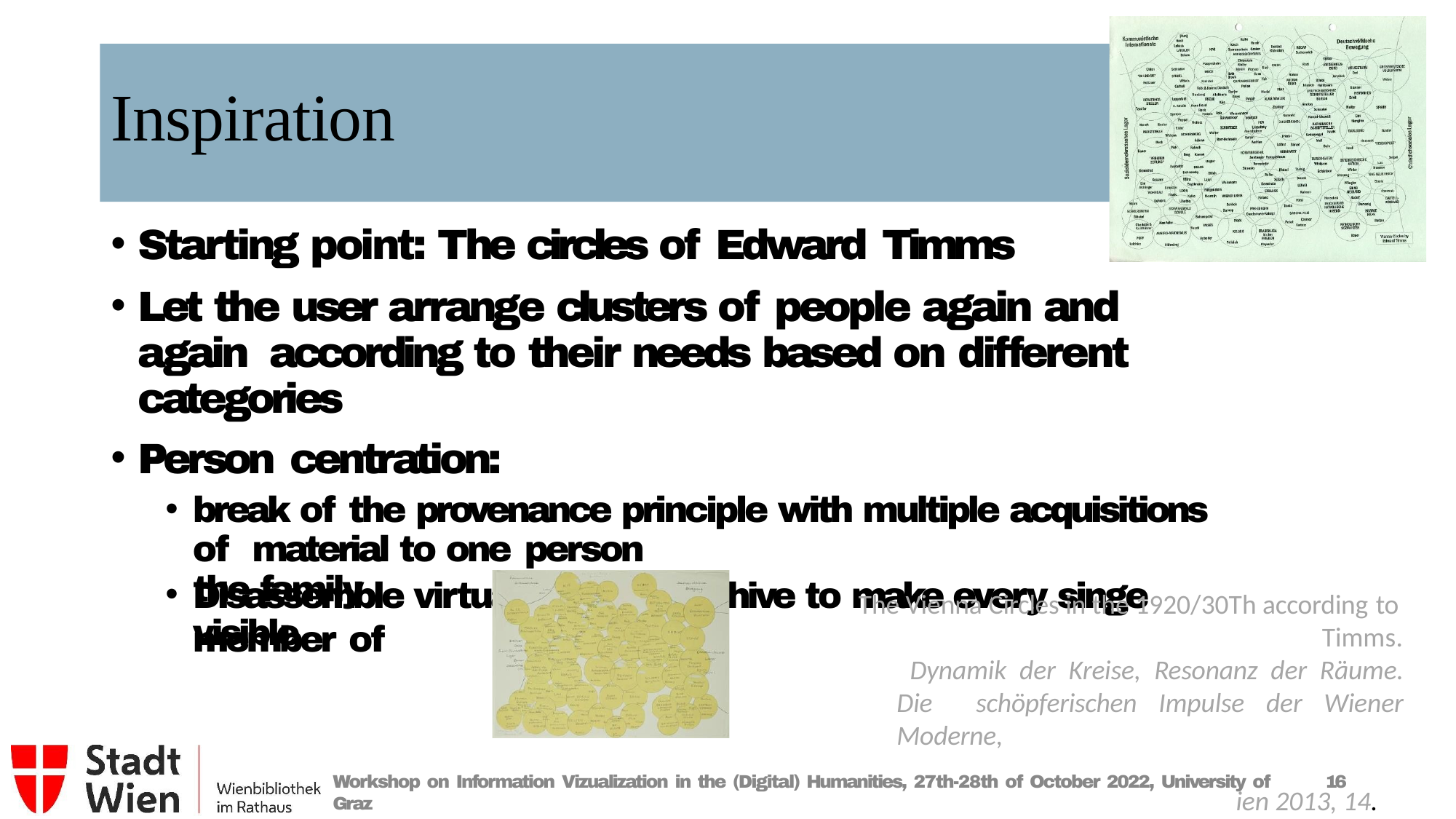

# Inspiration
Starting point: The circles of Edward Timms
Let the user arrange clusters of people again and again  according to their needs based on different categories
Person centration:
break of the provenance principle with multiple acquisitions of  material to one person
Disassemble virtually family archive to make every singe member of
the family visible

The Vienna Circles in the 1920/30Th according to
Timms.  Dynamik der Kreise, Resonanz der Räume. Die  schöpferischen Impulse der Wiener Moderne,
Wien 2013, 14.
Workshop on Information Vizualization in the (Digital) Humanities, 27th-28th of October 2022, University of Graz
16